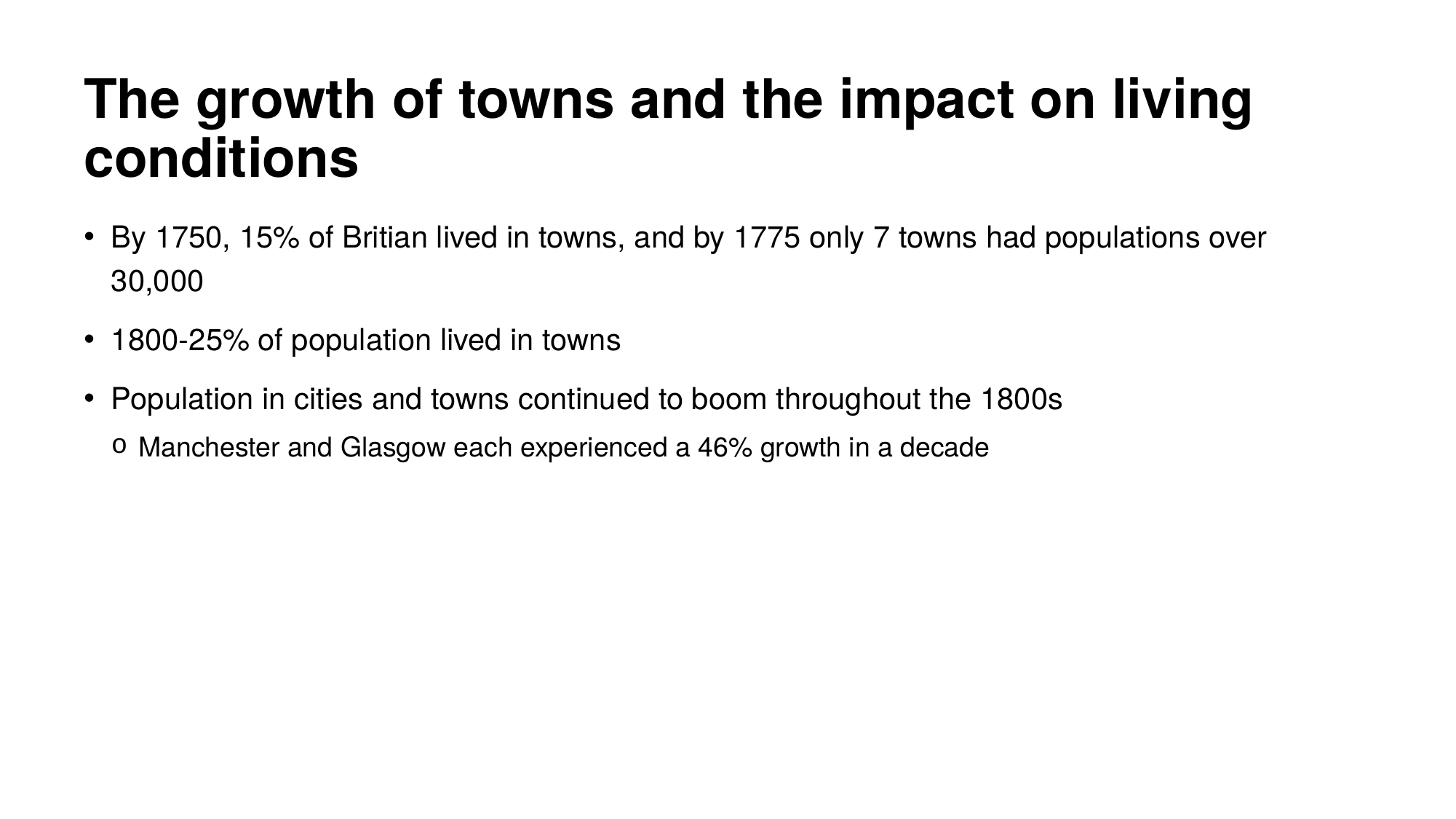

# The growth of towns and the impact on living conditions
By 1750, 15% of Britian lived in towns, and by 1775 only 7 towns had populations over 30,000
1800-25% of population lived in towns
Population in cities and towns continued to boom throughout the 1800s
Manchester and Glasgow each experienced a 46% growth in a decade